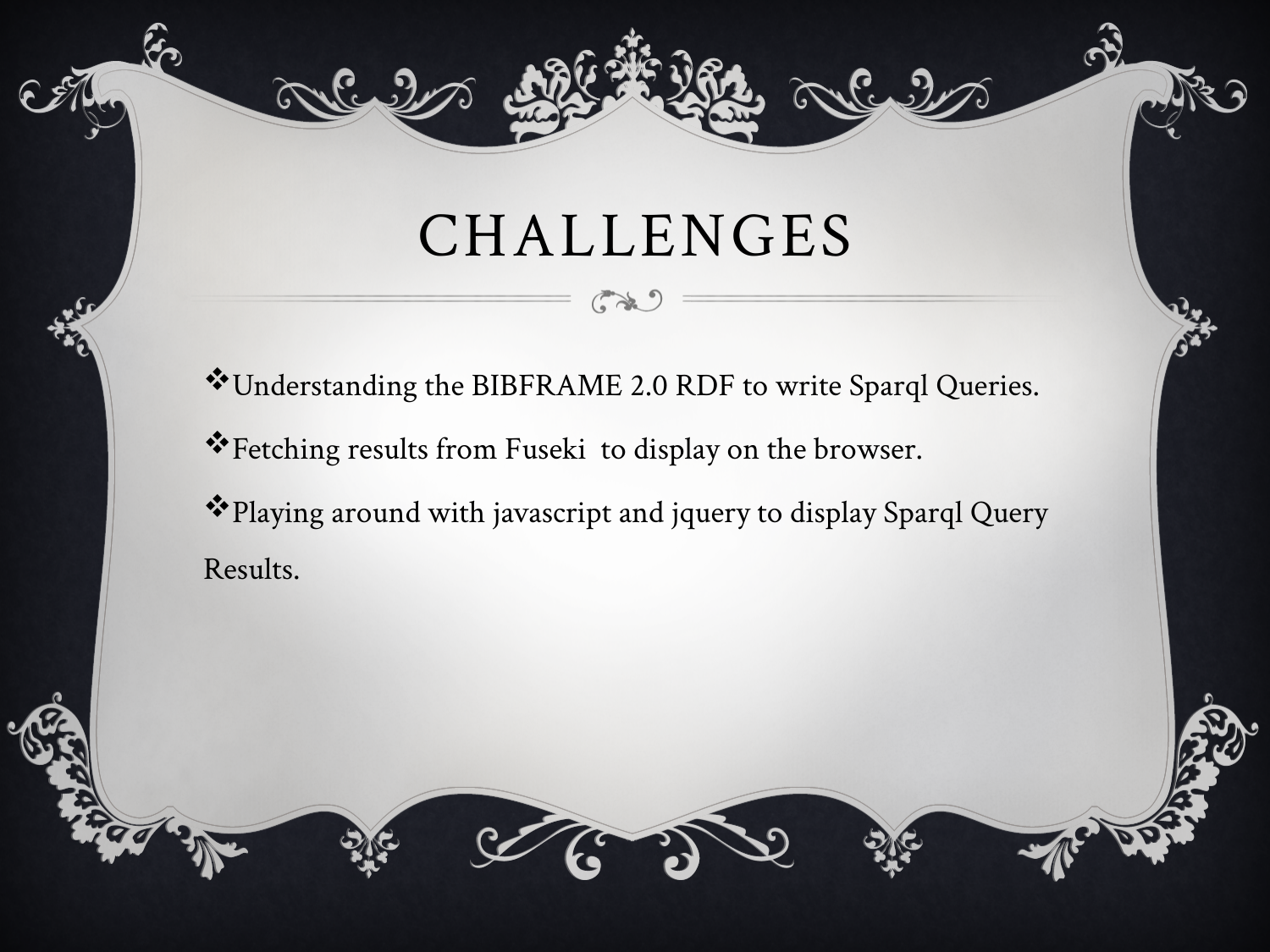

# Challenges
Understanding the BIBFRAME 2.0 RDF to write Sparql Queries.
Fetching results from Fuseki  to display on the browser.
Playing around with javascript and jquery to display Sparql Query Results.